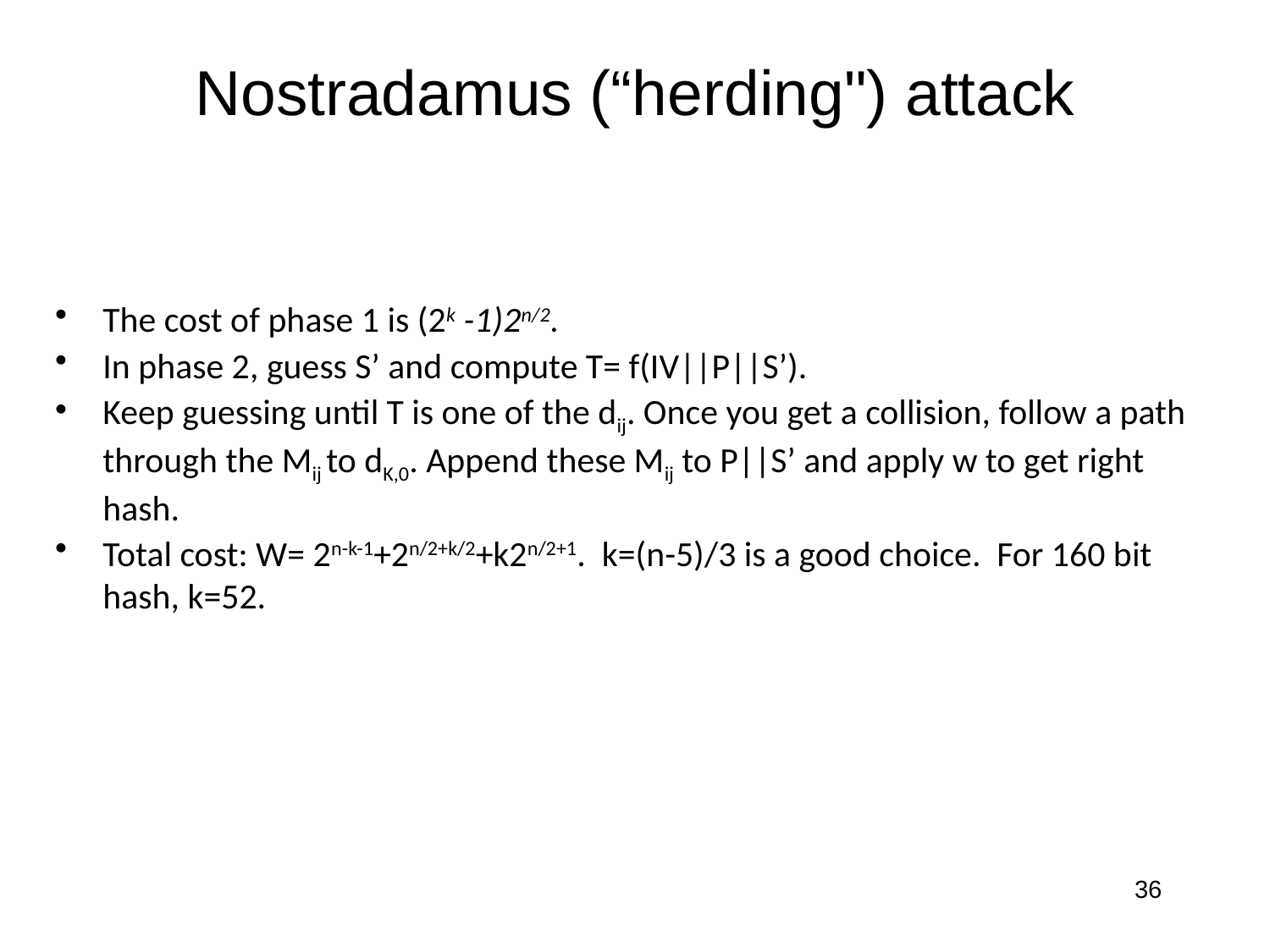

# Nostradamus (“herding") attack
The cost of phase 1 is (2k -1)2n/2.
In phase 2, guess S’ and compute T= f(IV||P||S’).
Keep guessing until T is one of the dij. Once you get a collision, follow a path through the Mij to dK,0. Append these Mij to P||S’ and apply w to get right hash.
Total cost: W= 2n-k-1+2n/2+k/2+k2n/2+1.  k=(n-5)/3 is a good choice.  For 160 bit hash, k=52.
36